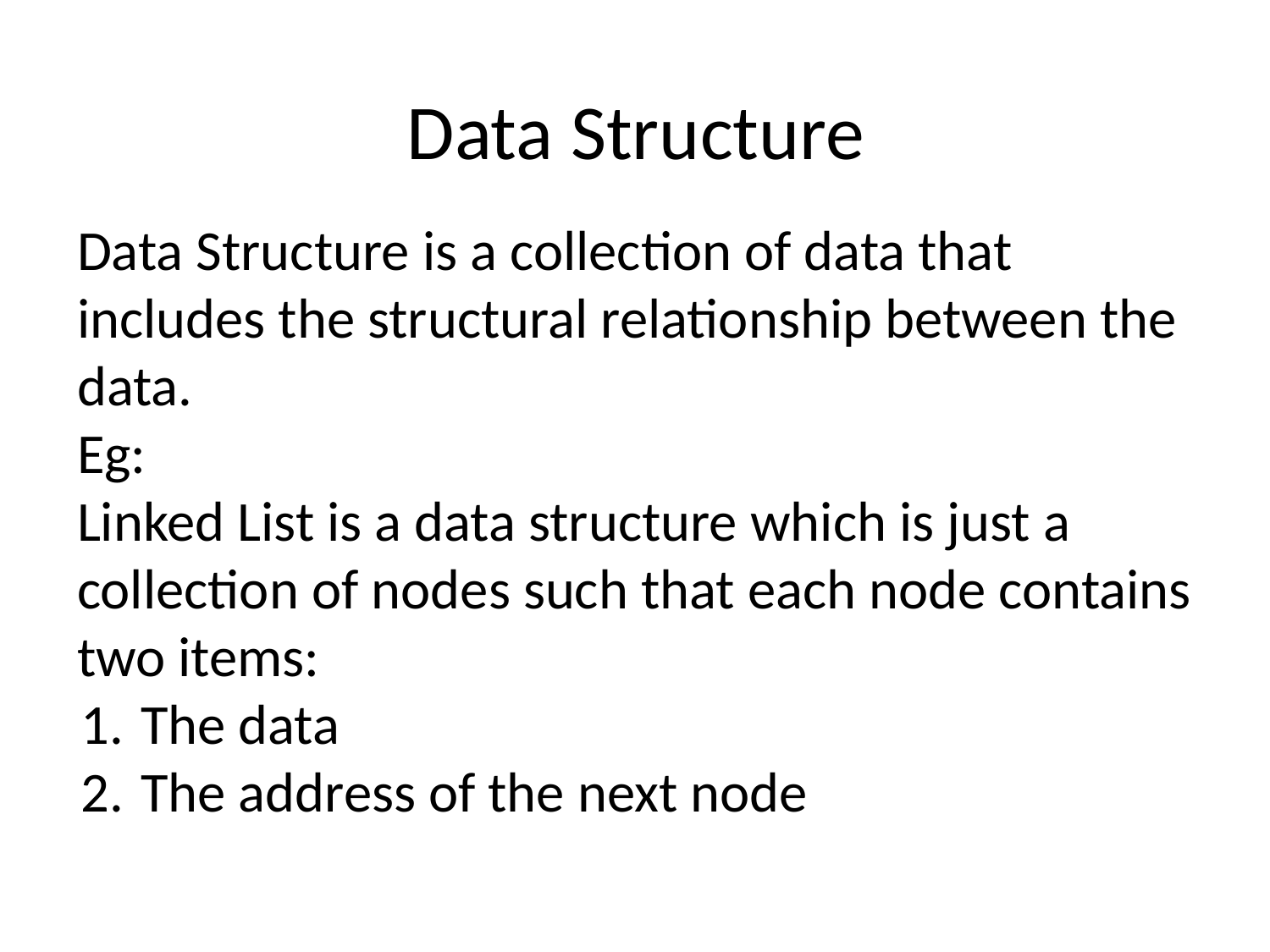

Data Structure
Data Structure is a collection of data that includes the structural relationship between the data.
Eg:
Linked List is a data structure which is just a collection of nodes such that each node contains two items:
The data
The address of the next node